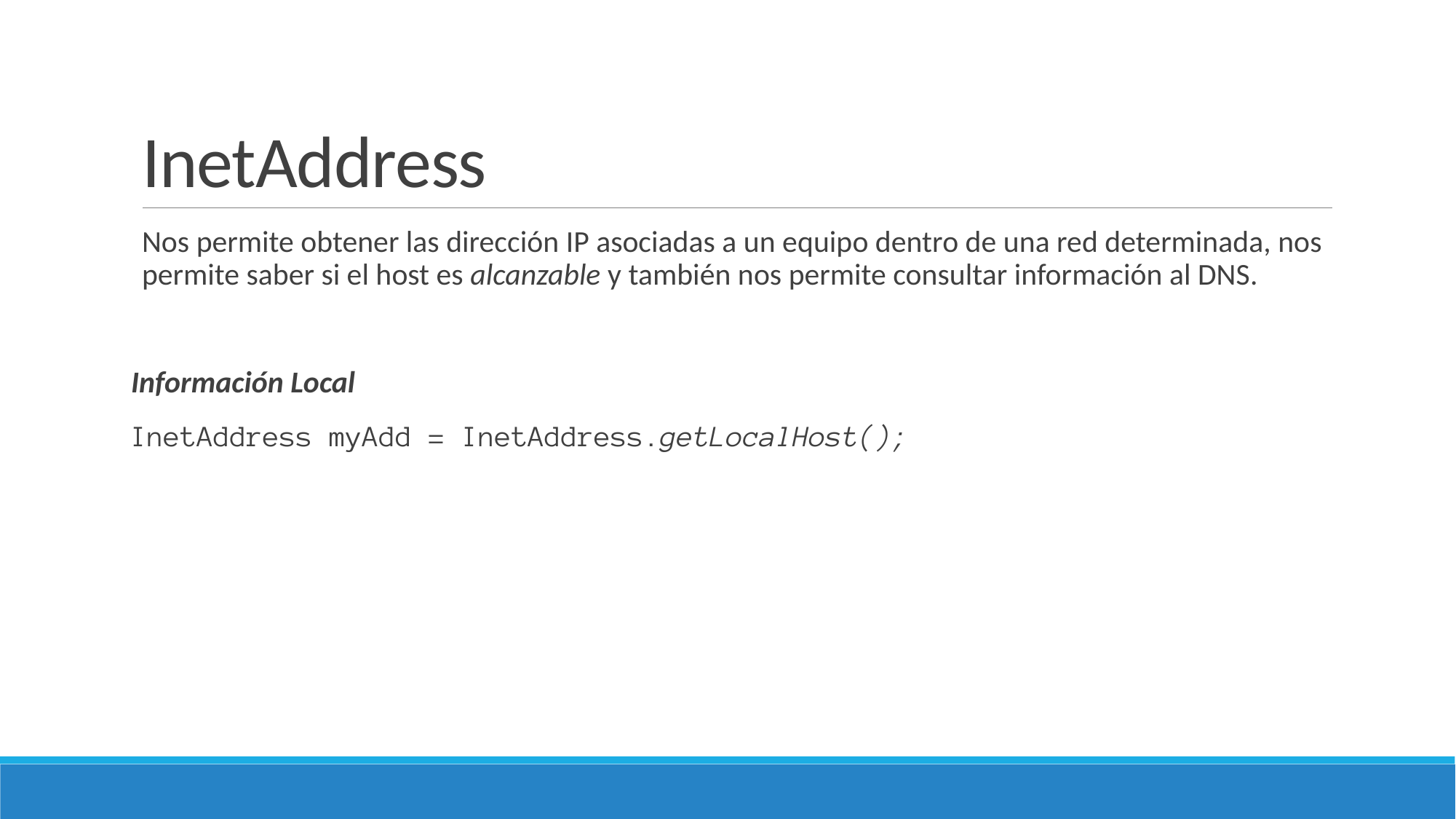

# InetAddress
Nos permite obtener las dirección IP asociadas a un equipo dentro de una red determinada, nos permite saber si el host es alcanzable y también nos permite consultar información al DNS.

Información Local
InetAddress myAdd = InetAddress.getLocalHost();